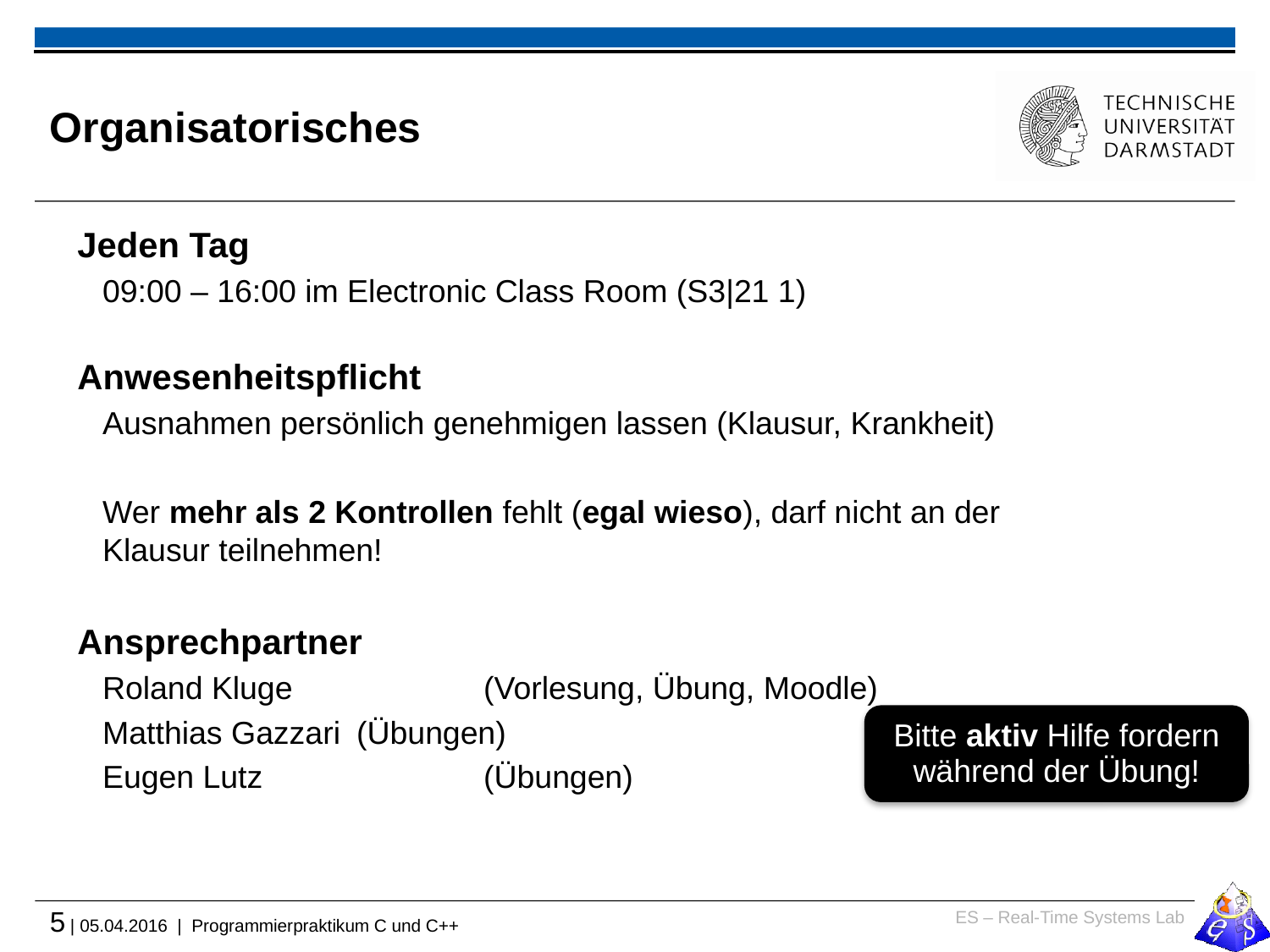

# Organisatorisches
Jeden Tag
09:00 – 16:00 im Electronic Class Room (S3|21 1)
Anwesenheitspflicht
Ausnahmen persönlich genehmigen lassen (Klausur, Krankheit)

Wer mehr als 2 Kontrollen fehlt (egal wieso), darf nicht an der Klausur teilnehmen!

Ansprechpartner
Roland Kluge 		(Vorlesung, Übung, Moodle)
Matthias Gazzari 	(Übungen)
Eugen Lutz 		(Übungen)

Bitte aktiv Hilfe fordern während der Übung!